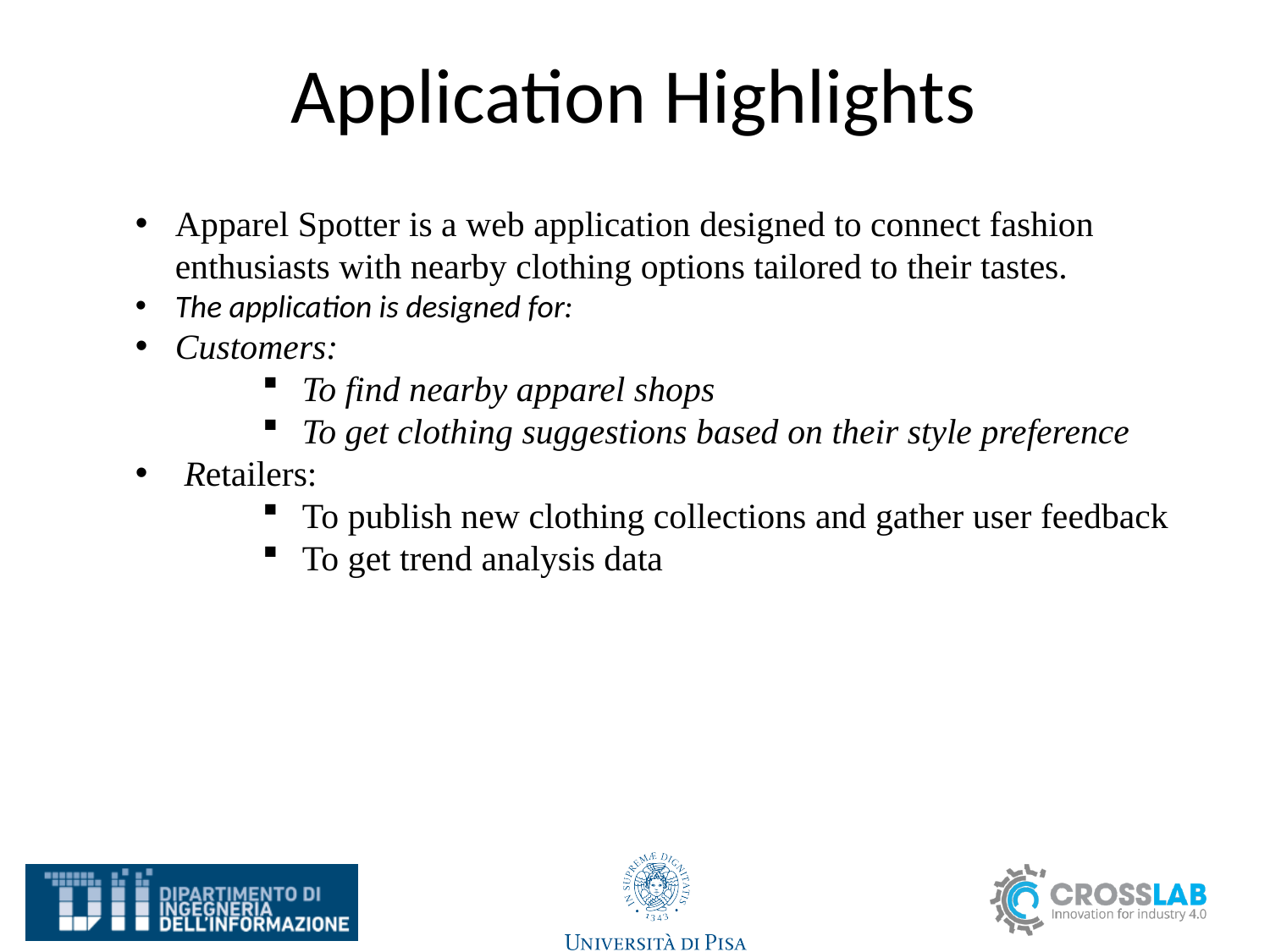

# Application Highlights
Apparel Spotter is a web application designed to connect fashion enthusiasts with nearby clothing options tailored to their tastes.
The application is designed for:
Customers:
To find nearby apparel shops
To get clothing suggestions based on their style preference
 Retailers:
To publish new clothing collections and gather user feedback
To get trend analysis data